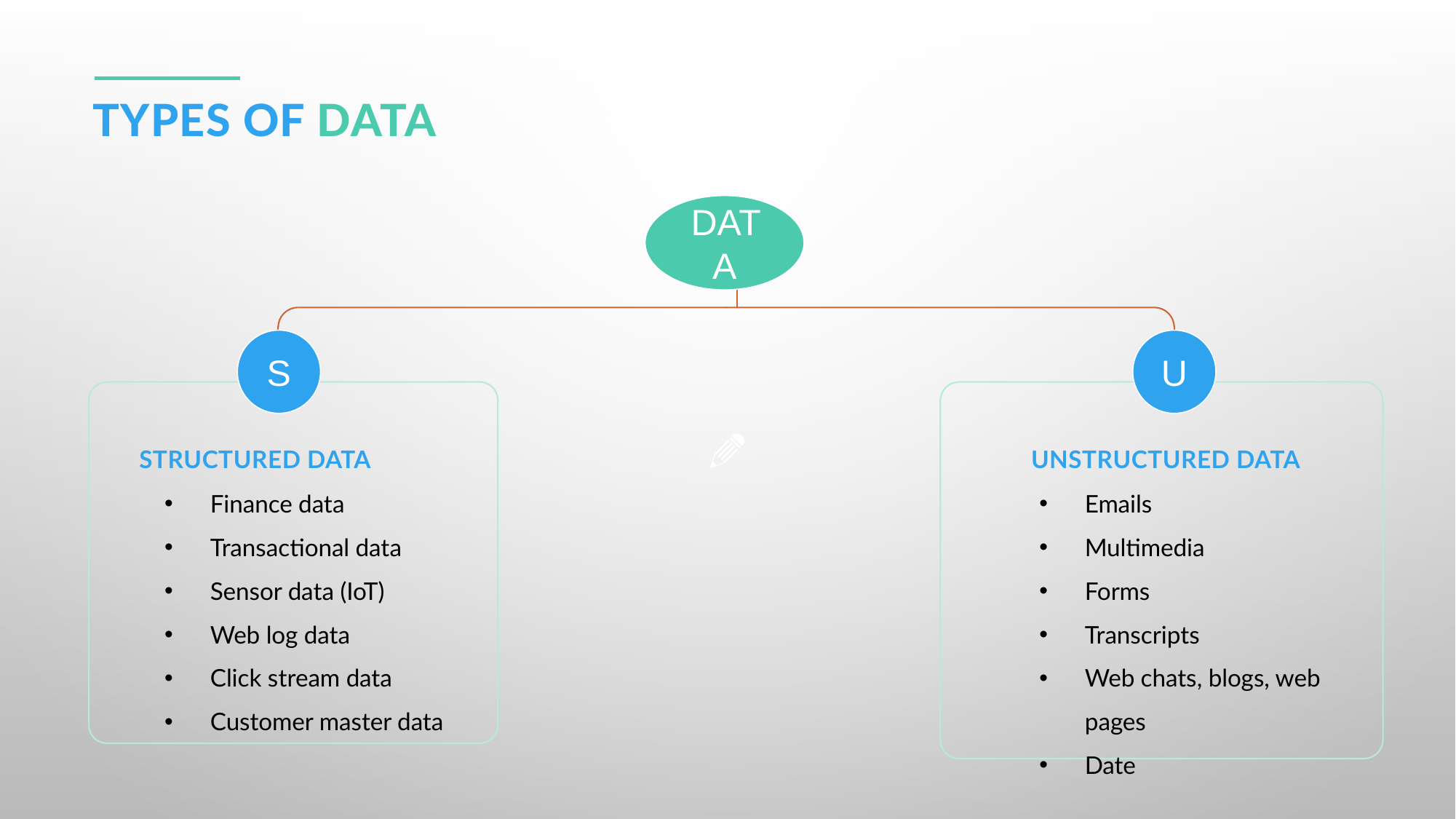

Types of data
DATA

S
U

STRUCTURED DATA
UNSTRUCTURED DATA
Finance data
Transactional data
Sensor data (IoT)
Web log data
Click stream data
Customer master data

Emails
Multimedia
Forms
Transcripts
Web chats, blogs, web pages
Date